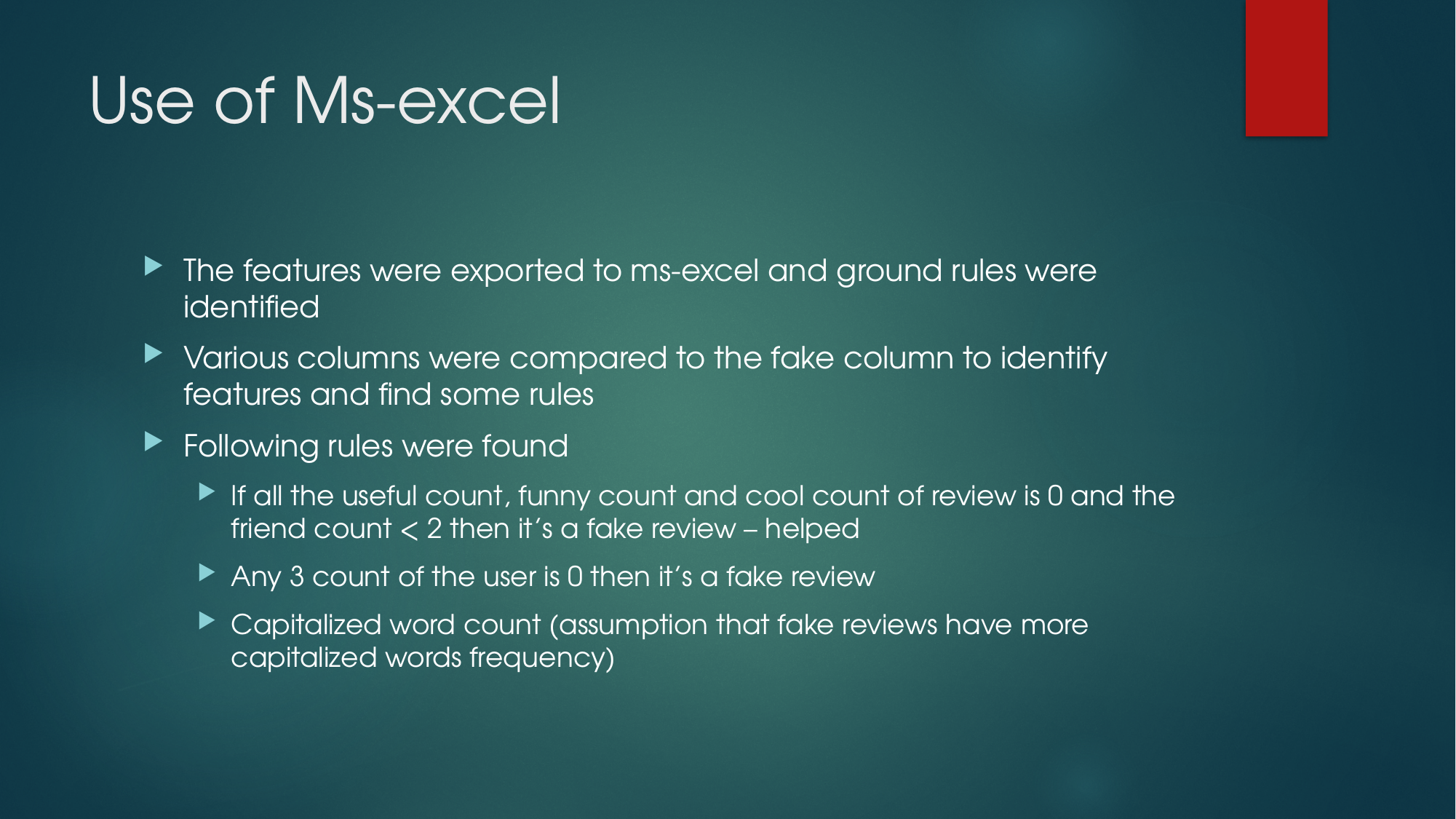

# Use of Ms-excel
The features were exported to ms-excel and ground rules were identified
Various columns were compared to the fake column to identify features and find some rules
Following rules were found
If all the useful count, funny count and cool count of review is 0 and the friend count < 2 then it’s a fake review – helped
Any 3 count of the user is 0 then it’s a fake review
Capitalized word count (assumption that fake reviews have more capitalized words frequency)